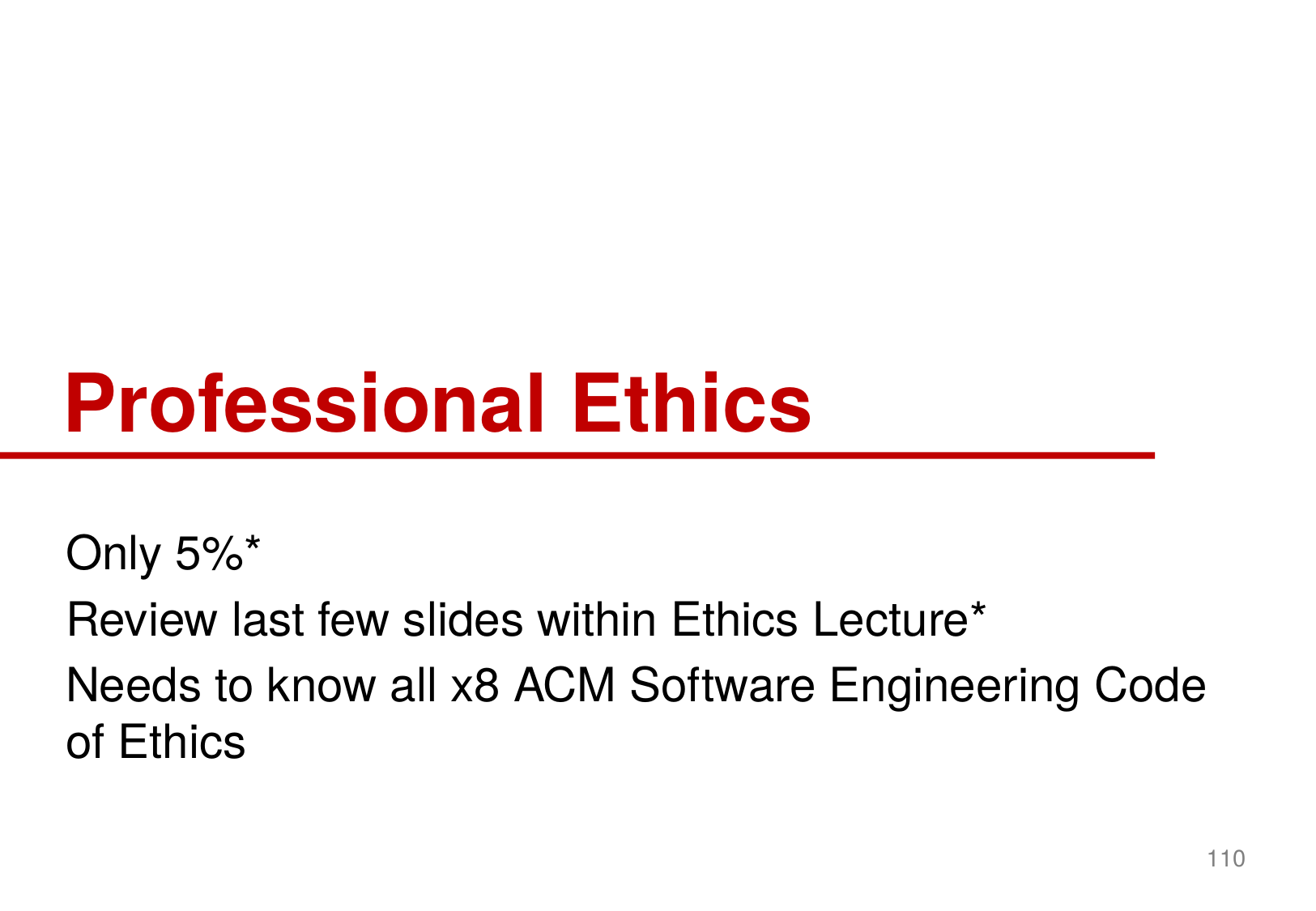

# Professional Ethics
Only 5%*
Review last few slides within Ethics Lecture*
Needs to know all x8 ACM Software Engineering Code of Ethics

110